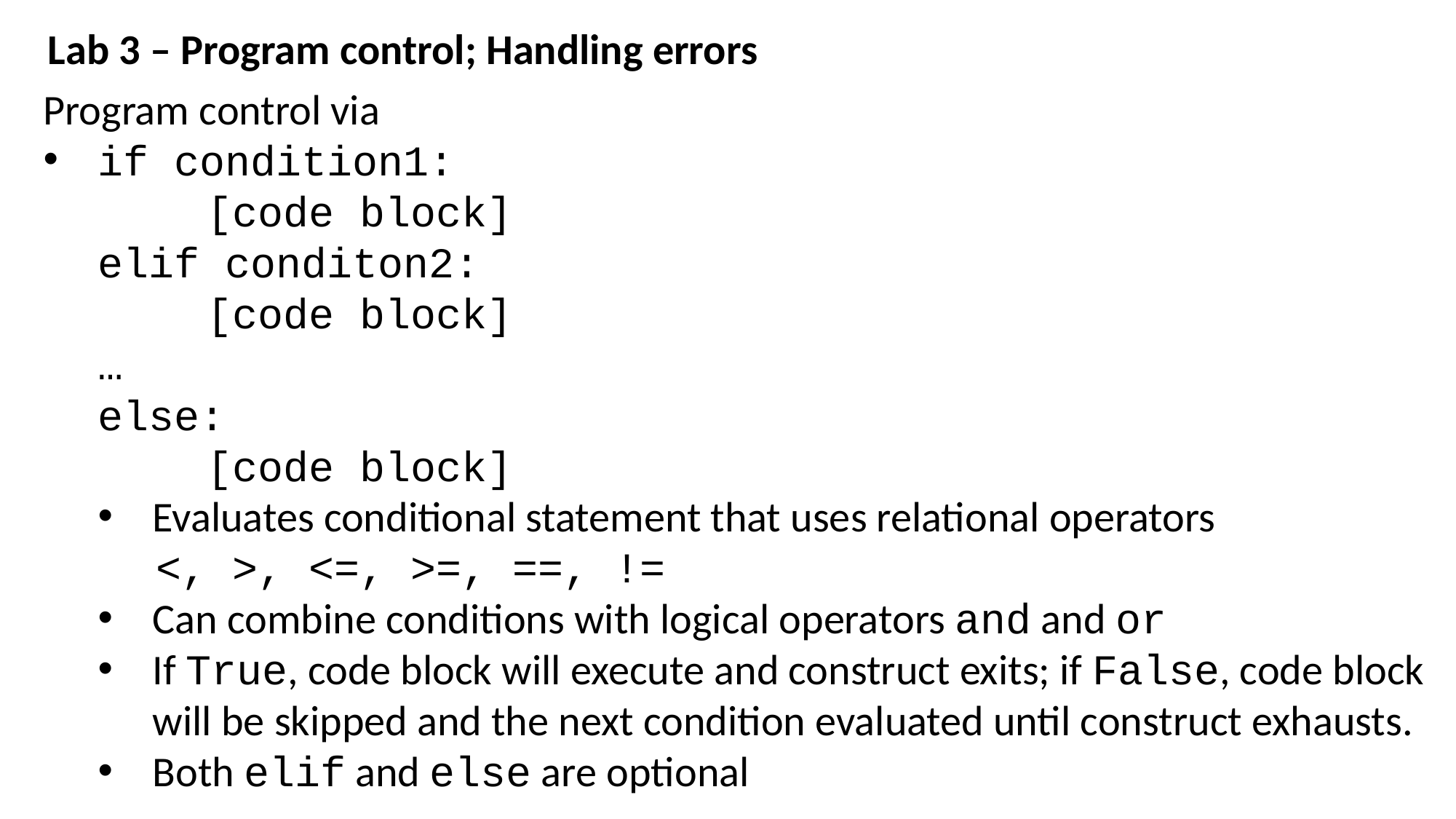

Lab 3 – Program control; Handling errors
Program control via
if condition1:
	[code block]
elif conditon2:
	[code block]
…
else:
	[code block]
Evaluates conditional statement that uses relational operators
      <, >, <=, >=, ==, !=
Can combine conditions with logical operators and and or
If True, code block will execute and construct exits; if False, code block will be skipped and the next condition evaluated until construct exhausts.
Both elif and else are optional